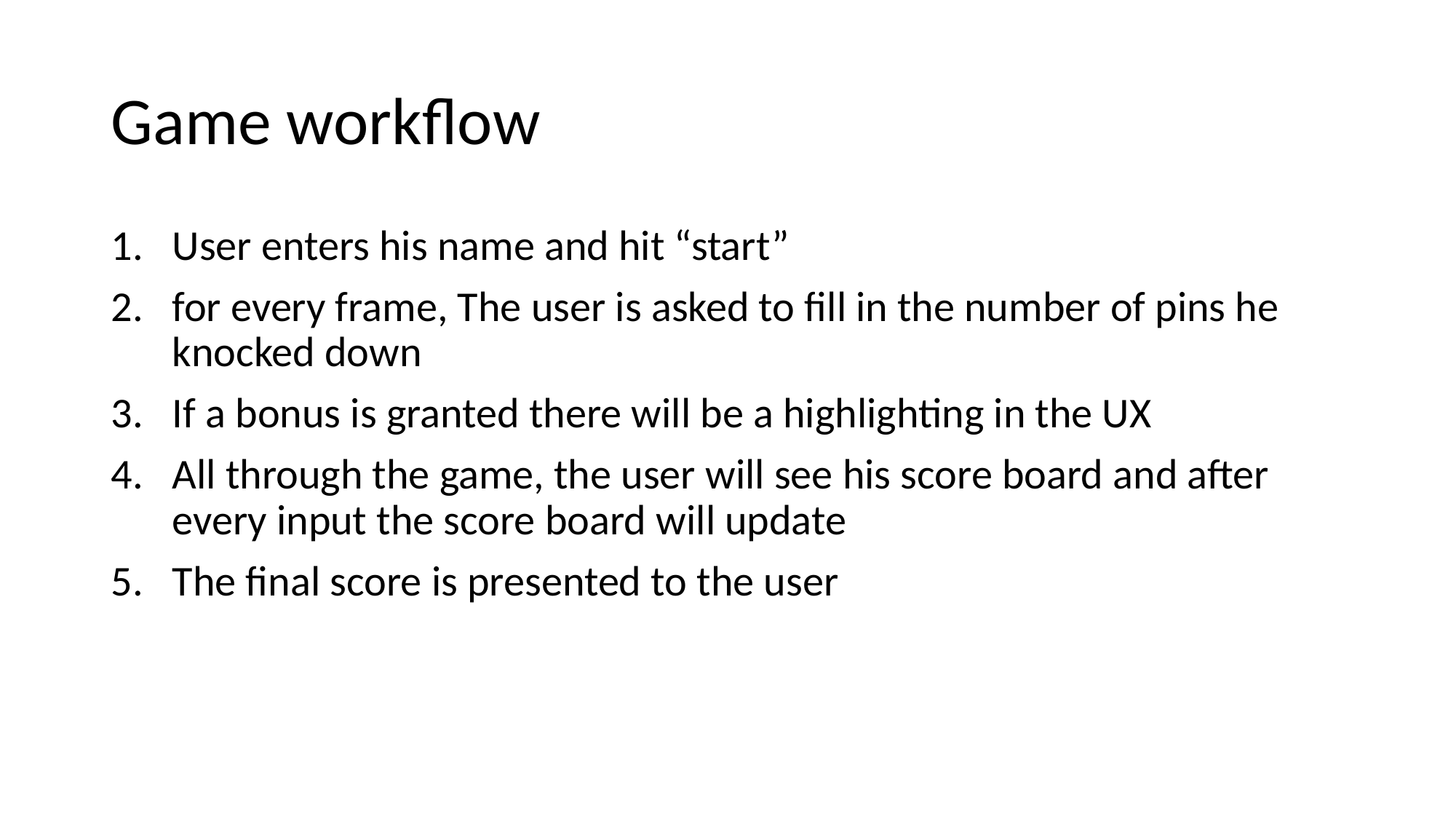

# Game workflow
User enters his name and hit “start”
for every frame, The user is asked to fill in the number of pins he knocked down
If a bonus is granted there will be a highlighting in the UX
All through the game, the user will see his score board and after every input the score board will update
The final score is presented to the user